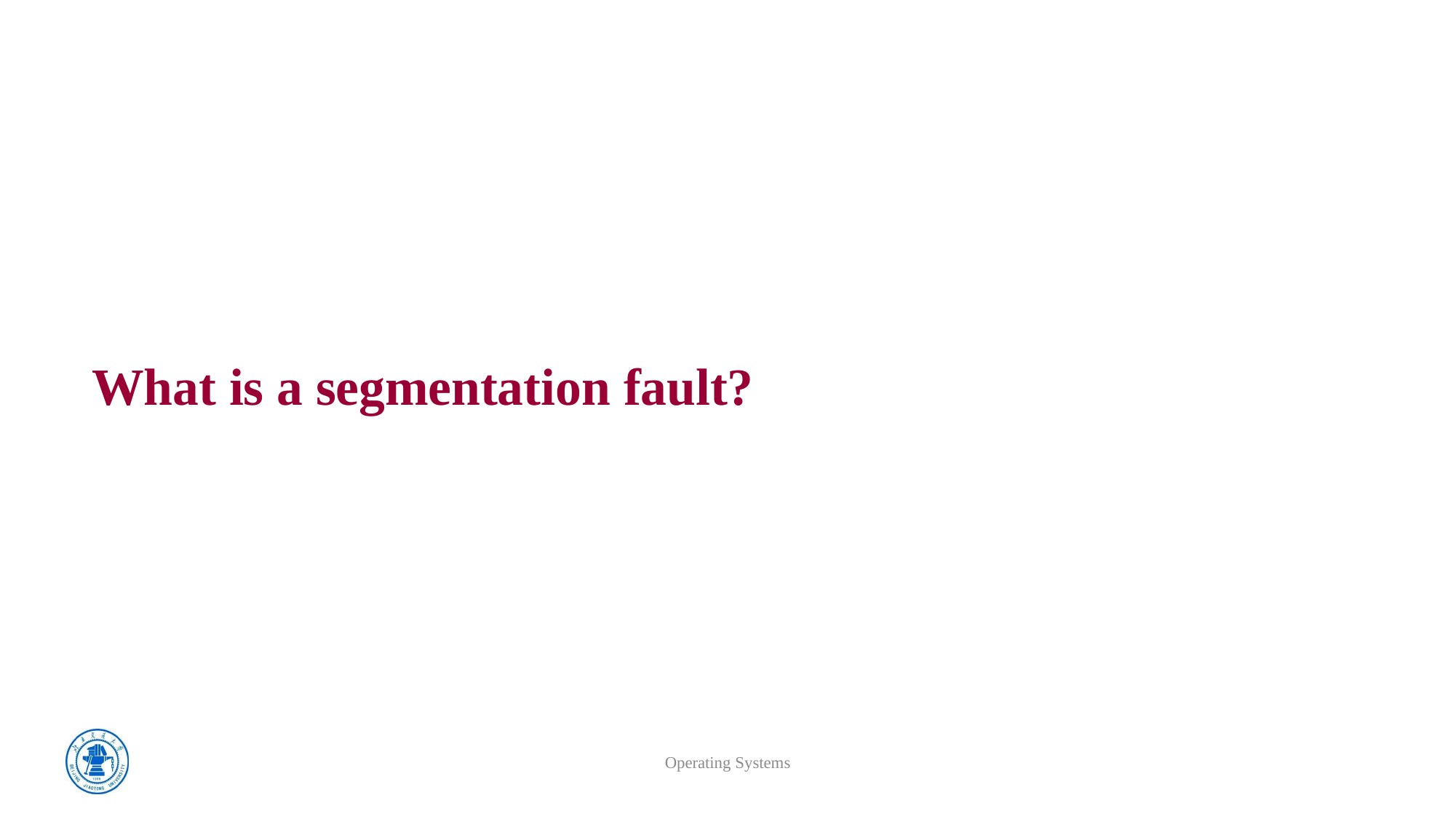

# What is a segmentation fault?

54
Operating Systems